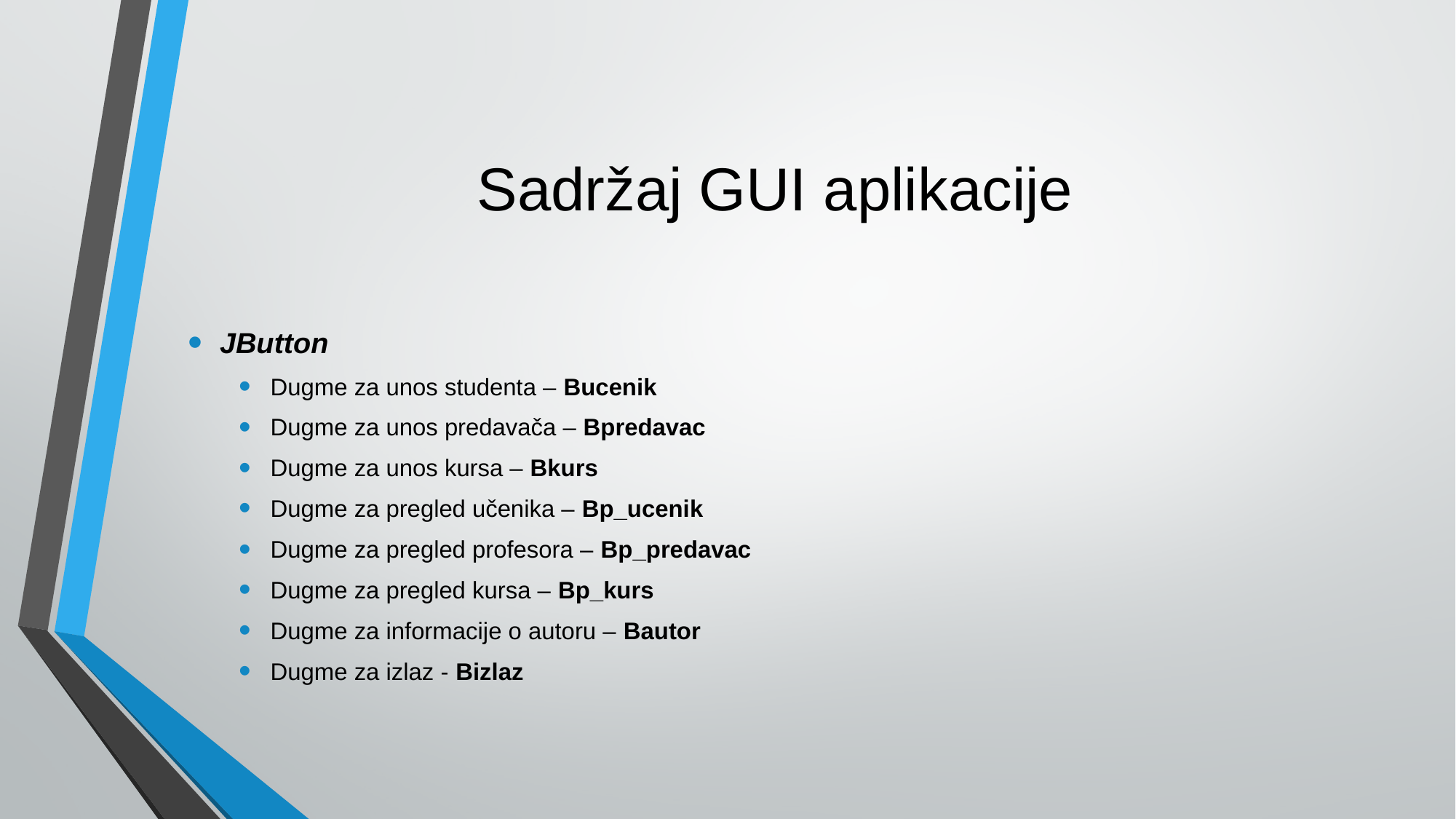

# Sadržaj GUI aplikacije
JButton
Dugme za unos studenta – Bucenik
Dugme za unos predavača – Bpredavac
Dugme za unos kursa – Bkurs
Dugme za pregled učenika – Bp_ucenik
Dugme za pregled profesora – Bp_predavac
Dugme za pregled kursa – Bp_kurs
Dugme za informacije o autoru – Bautor
Dugme za izlaz - Bizlaz